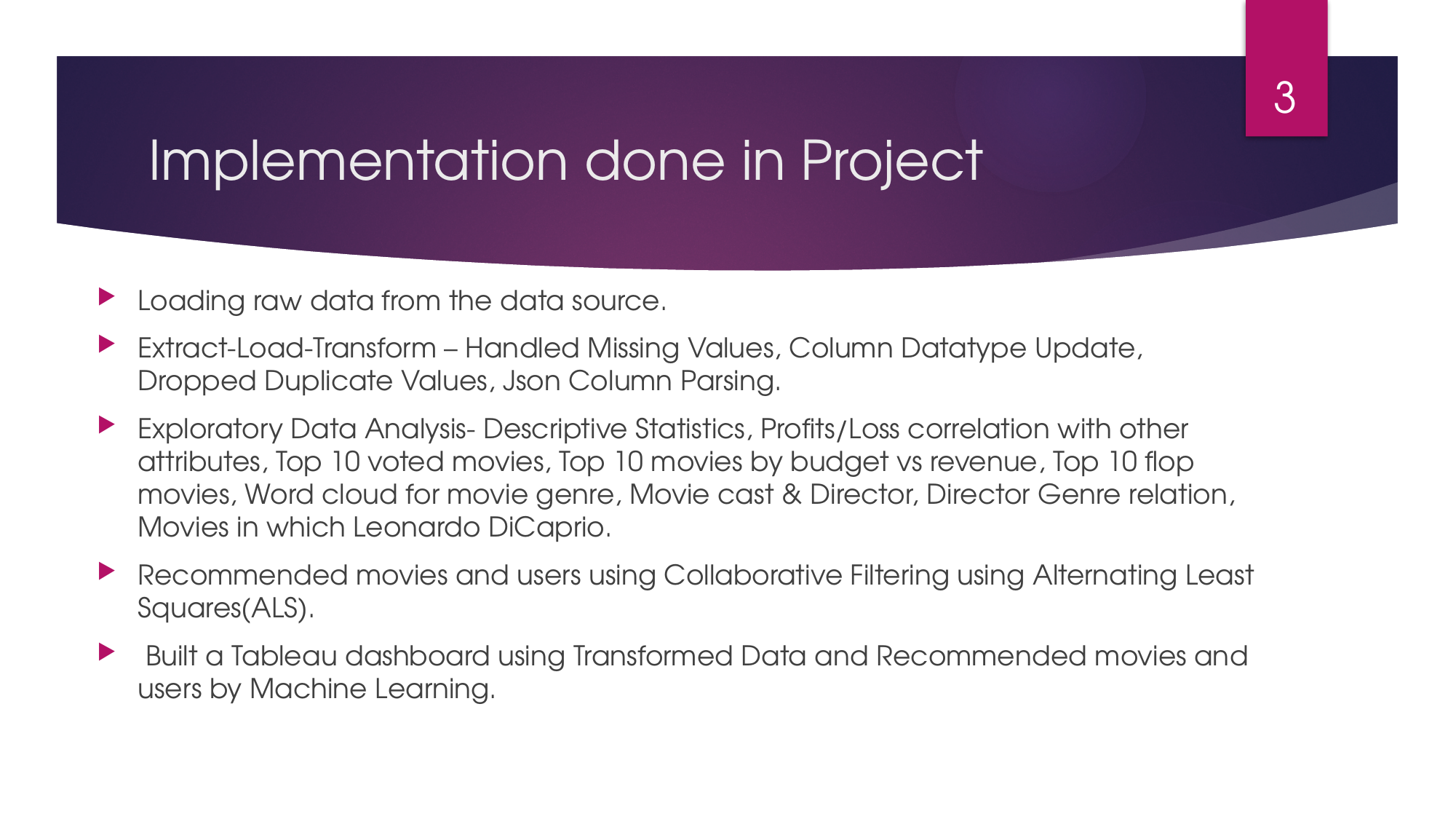

3
# Implementation done in Project
Loading raw data from the data source.
Extract-Load-Transform – Handled Missing Values, Column Datatype Update,  Dropped Duplicate Values, Json Column Parsing.
Exploratory Data Analysis- Descriptive Statistics, Profits/Loss correlation with other attributes, Top 10 voted movies, Top 10 movies by budget vs revenue, Top 10 flop movies, Word cloud for movie genre, Movie cast & Director, Director Genre relation, Movies in which Leonardo DiCaprio.
Recommended movies and users using Collaborative Filtering using Alternating Least Squares(ALS).
 Built a Tableau dashboard using Transformed Data and Recommended movies and users by Machine Learning.